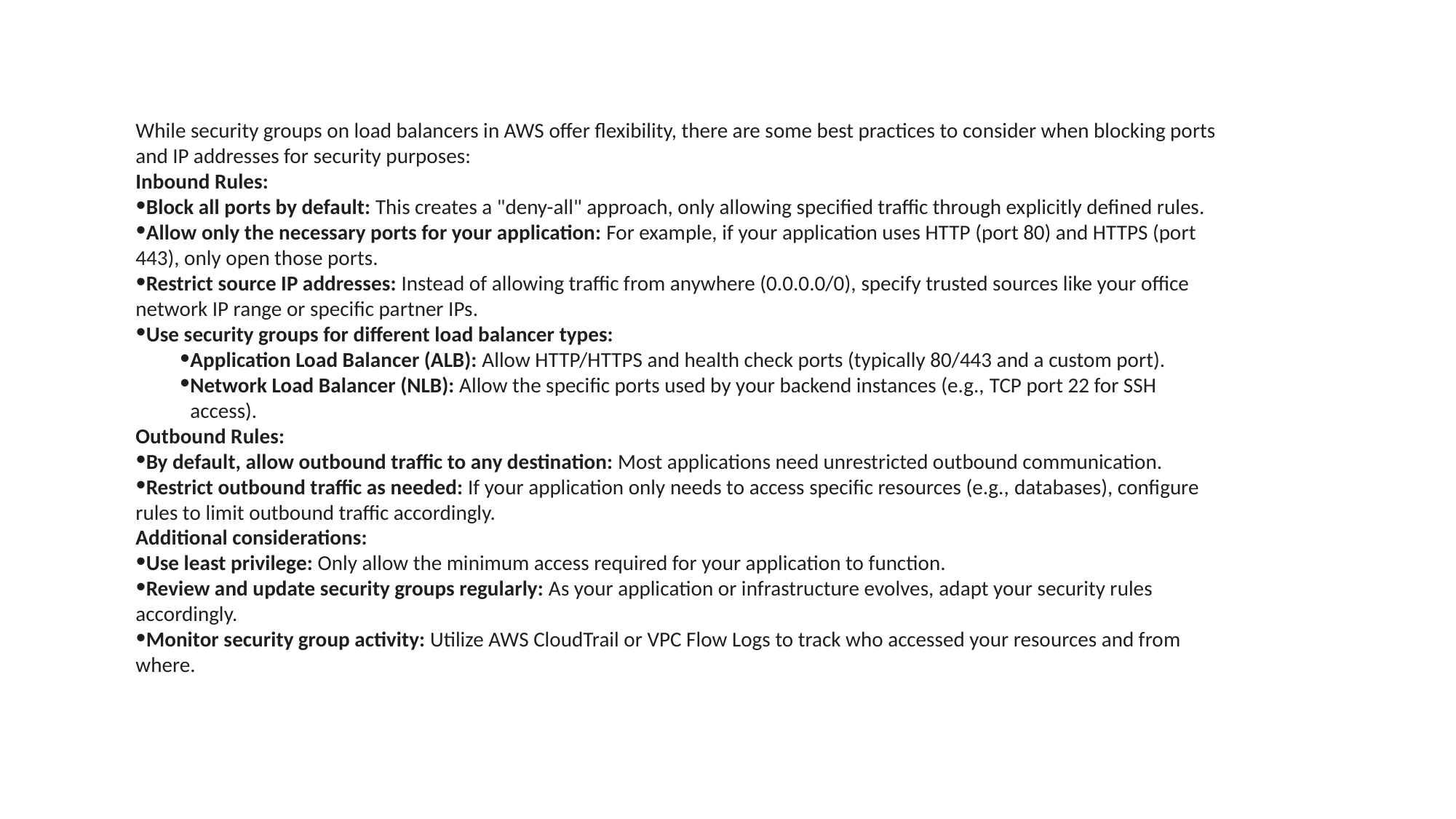

While security groups on load balancers in AWS offer flexibility, there are some best practices to consider when blocking ports and IP addresses for security purposes:
Inbound Rules:
Block all ports by default: This creates a "deny-all" approach, only allowing specified traffic through explicitly defined rules.
Allow only the necessary ports for your application: For example, if your application uses HTTP (port 80) and HTTPS (port 443), only open those ports.
Restrict source IP addresses: Instead of allowing traffic from anywhere (0.0.0.0/0), specify trusted sources like your office network IP range or specific partner IPs.
Use security groups for different load balancer types:
Application Load Balancer (ALB): Allow HTTP/HTTPS and health check ports (typically 80/443 and a custom port).
Network Load Balancer (NLB): Allow the specific ports used by your backend instances (e.g., TCP port 22 for SSH access).
Outbound Rules:
By default, allow outbound traffic to any destination: Most applications need unrestricted outbound communication.
Restrict outbound traffic as needed: If your application only needs to access specific resources (e.g., databases), configure rules to limit outbound traffic accordingly.
Additional considerations:
Use least privilege: Only allow the minimum access required for your application to function.
Review and update security groups regularly: As your application or infrastructure evolves, adapt your security rules accordingly.
Monitor security group activity: Utilize AWS CloudTrail or VPC Flow Logs to track who accessed your resources and from where.